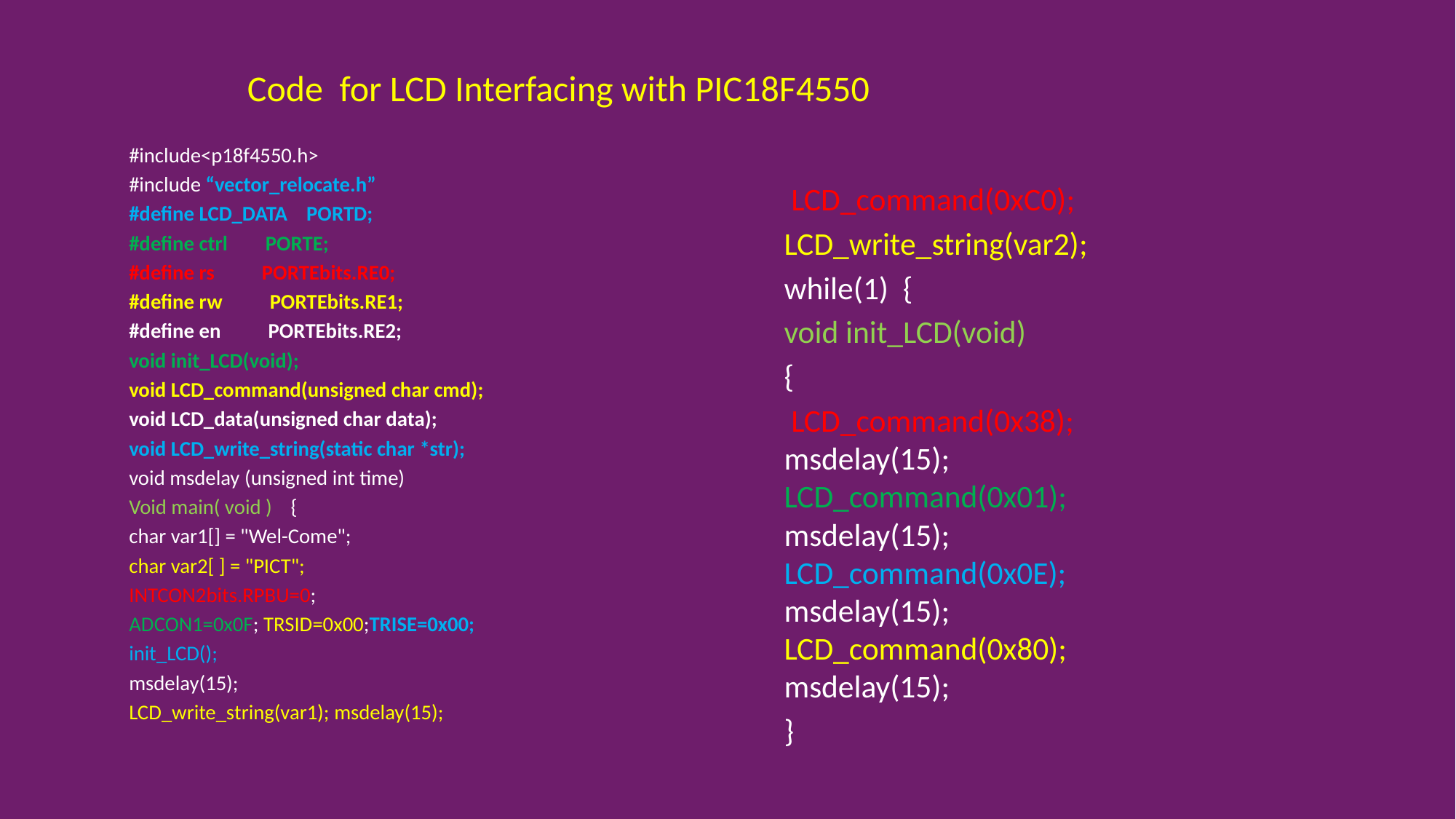

# Code  for LCD Interfacing with PIC18F4550
#include<p18f4550.h>
#include “vector_relocate.h”
#define LCD_DATA    PORTD;
#define ctrl        PORTE;
#define rs          PORTEbits.RE0;
#define rw          PORTEbits.RE1;
#define en          PORTEbits.RE2;
void init_LCD(void);
void LCD_command(unsigned char cmd);
void LCD_data(unsigned char data);
void LCD_write_string(static char *str);
void msdelay (unsigned int time)
Void main( void )    {
char var1[] = "Wel-Come";
char var2[ ] = "PICT";
INTCON2bits.RPBU=0;
ADCON1=0x0F; TRSID=0x00;TRISE=0x00;
init_LCD();
msdelay(15);
LCD_write_string(var1); msdelay(15);

 LCD_command(0xC0);
LCD_write_string(var2);
while(1)  {
void init_LCD(void)
{
 LCD_command(0x38); msdelay(15); LCD_command(0x01); msdelay(15); LCD_command(0x0E); msdelay(15); LCD_command(0x80); msdelay(15);
}